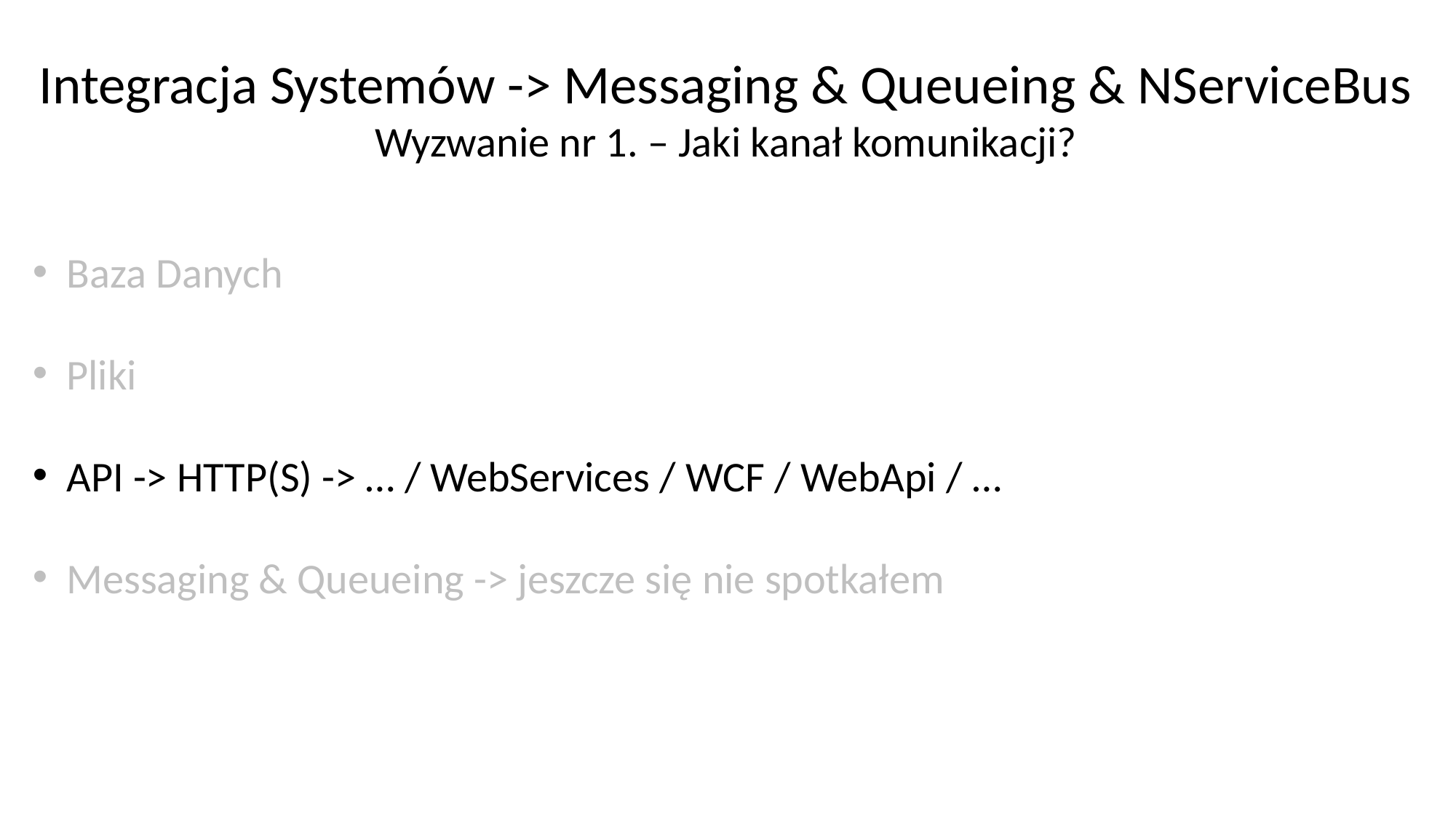

Integracja Systemów -> Messaging & Queueing & NServiceBus
Wyzwanie nr 1. – Jaki kanał komunikacji?
Baza Danych

Pliki

API -> HTTP(S) -> … / WebServices / WCF / WebApi / …

Messaging & Queueing -> jeszcze się nie spotkałem